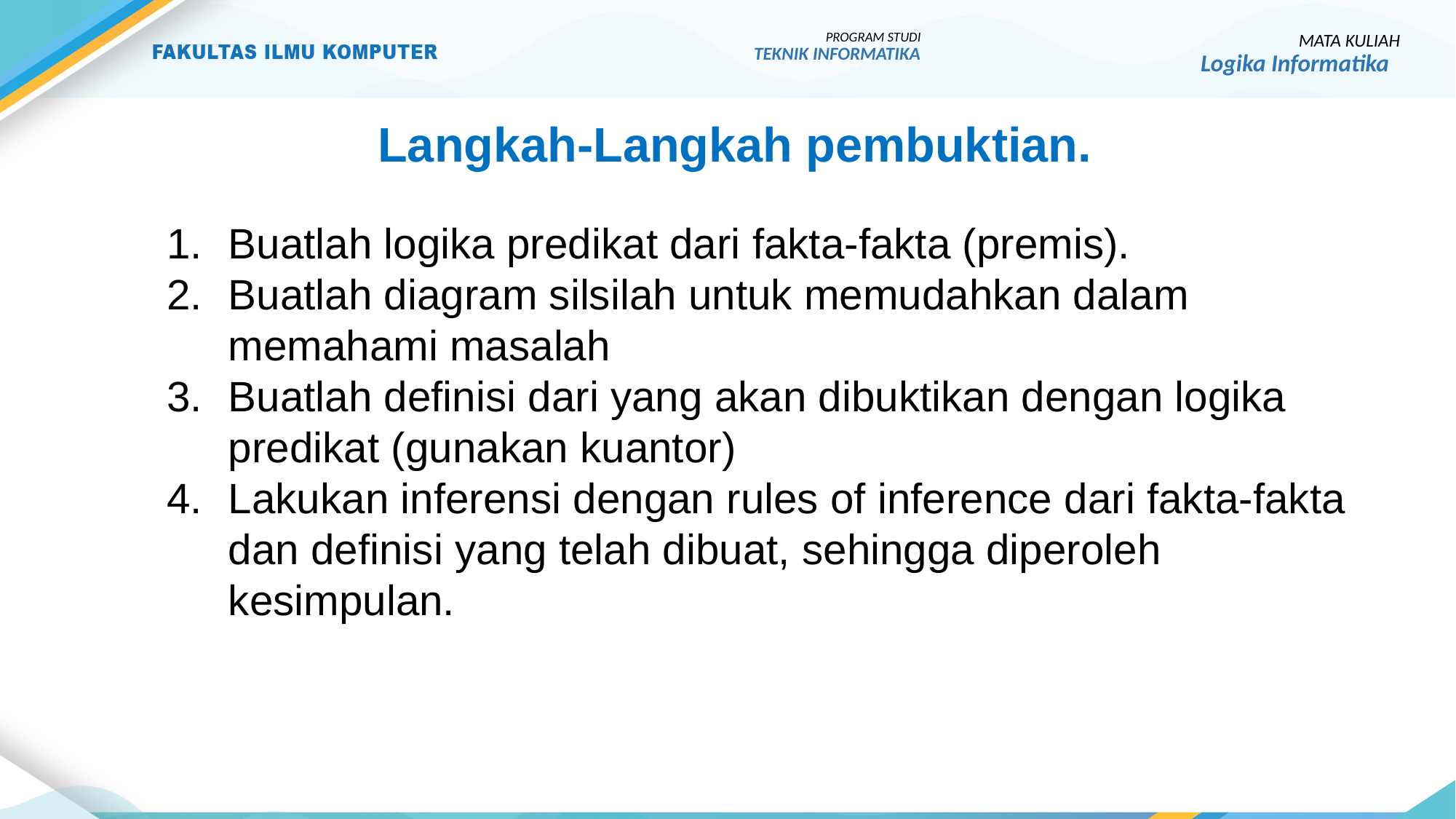

PROGRAM STUDI
TEKNIK INFORMATIKA
MATA KULIAH
Logika Informatika
Langkah-Langkah pembuktian.
Buatlah logika predikat dari fakta-fakta (premis).
Buatlah diagram silsilah untuk memudahkan dalam memahami masalah
Buatlah definisi dari yang akan dibuktikan dengan logika predikat (gunakan kuantor)
Lakukan inferensi dengan rules of inference dari fakta-fakta dan definisi yang telah dibuat, sehingga diperoleh kesimpulan.